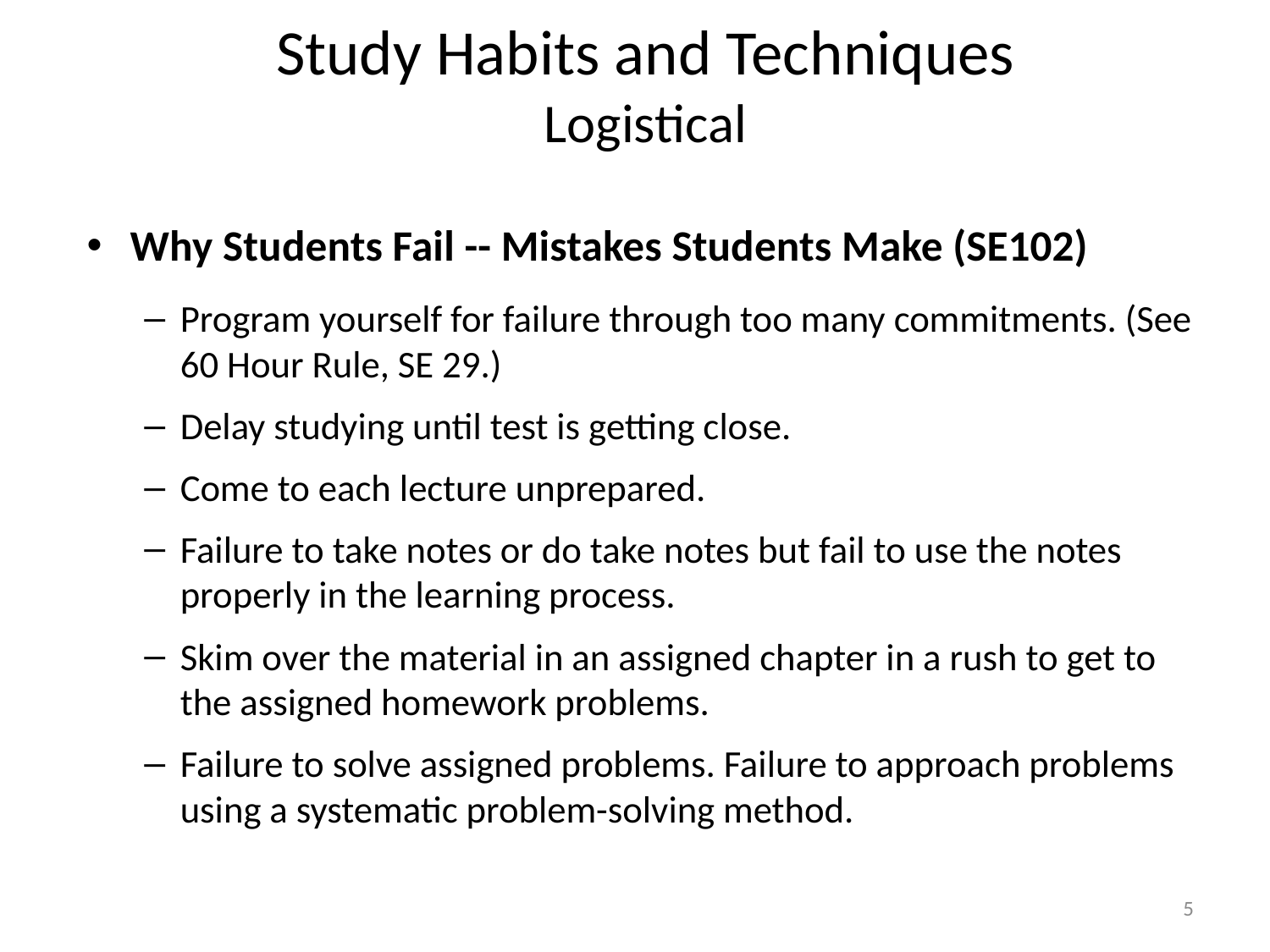

# Study Habits and Techniques Logistical
Why Students Fail -- Mistakes Students Make (SE102)
Program yourself for failure through too many commitments. (See 60 Hour Rule, SE 29.)
Delay studying until test is getting close.
Come to each lecture unprepared.
Failure to take notes or do take notes but fail to use the notes properly in the learning process.
Skim over the material in an assigned chapter in a rush to get to the assigned homework problems.
Failure to solve assigned problems. Failure to approach problems using a systematic problem-solving method.

5